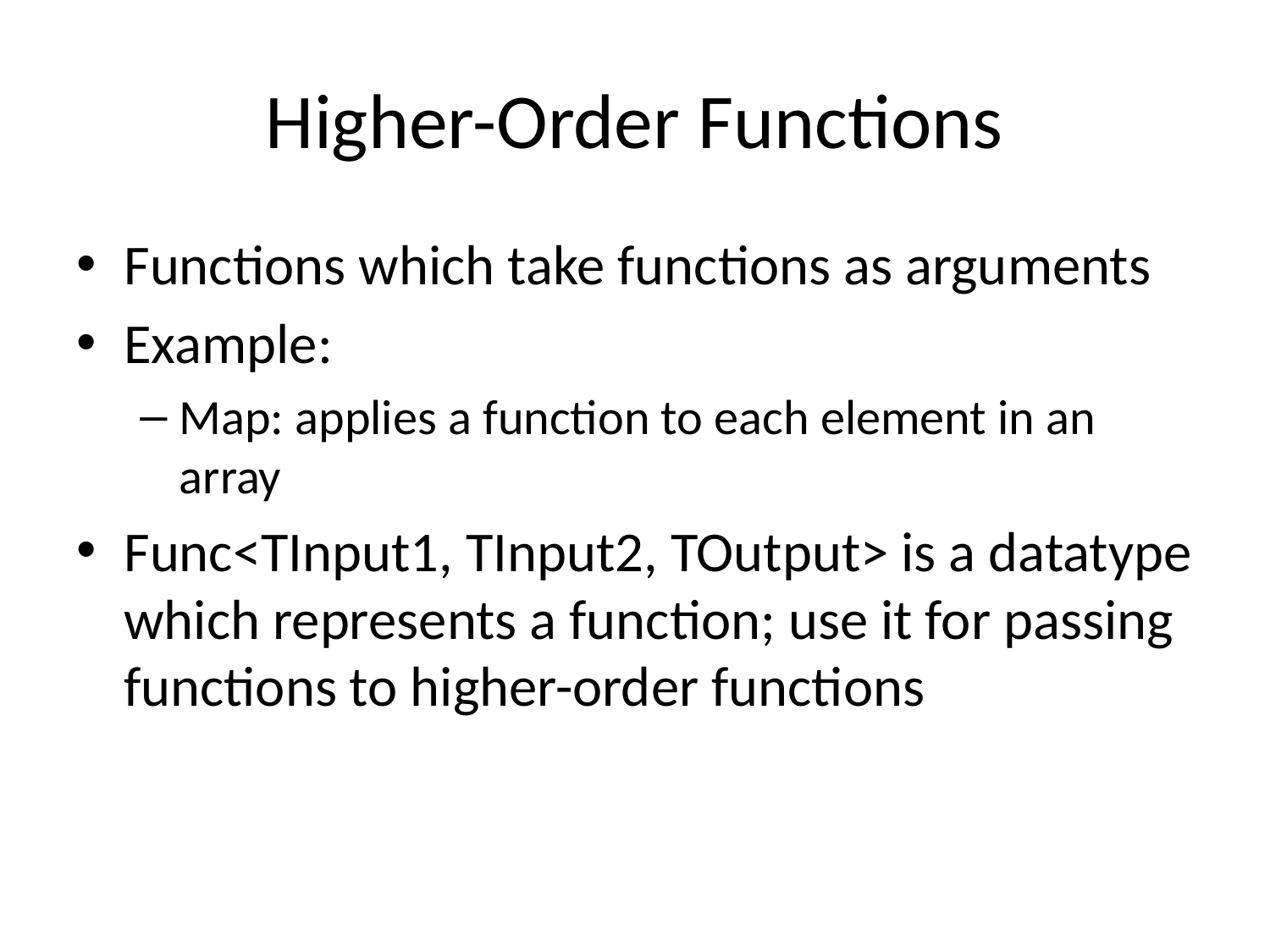

# Higher-Order Functions
Functions which take functions as arguments
Example:
Map: applies a function to each element in an array
Func<TInput1, TInput2, TOutput> is a datatype which represents a function; use it for passing functions to higher-order functions